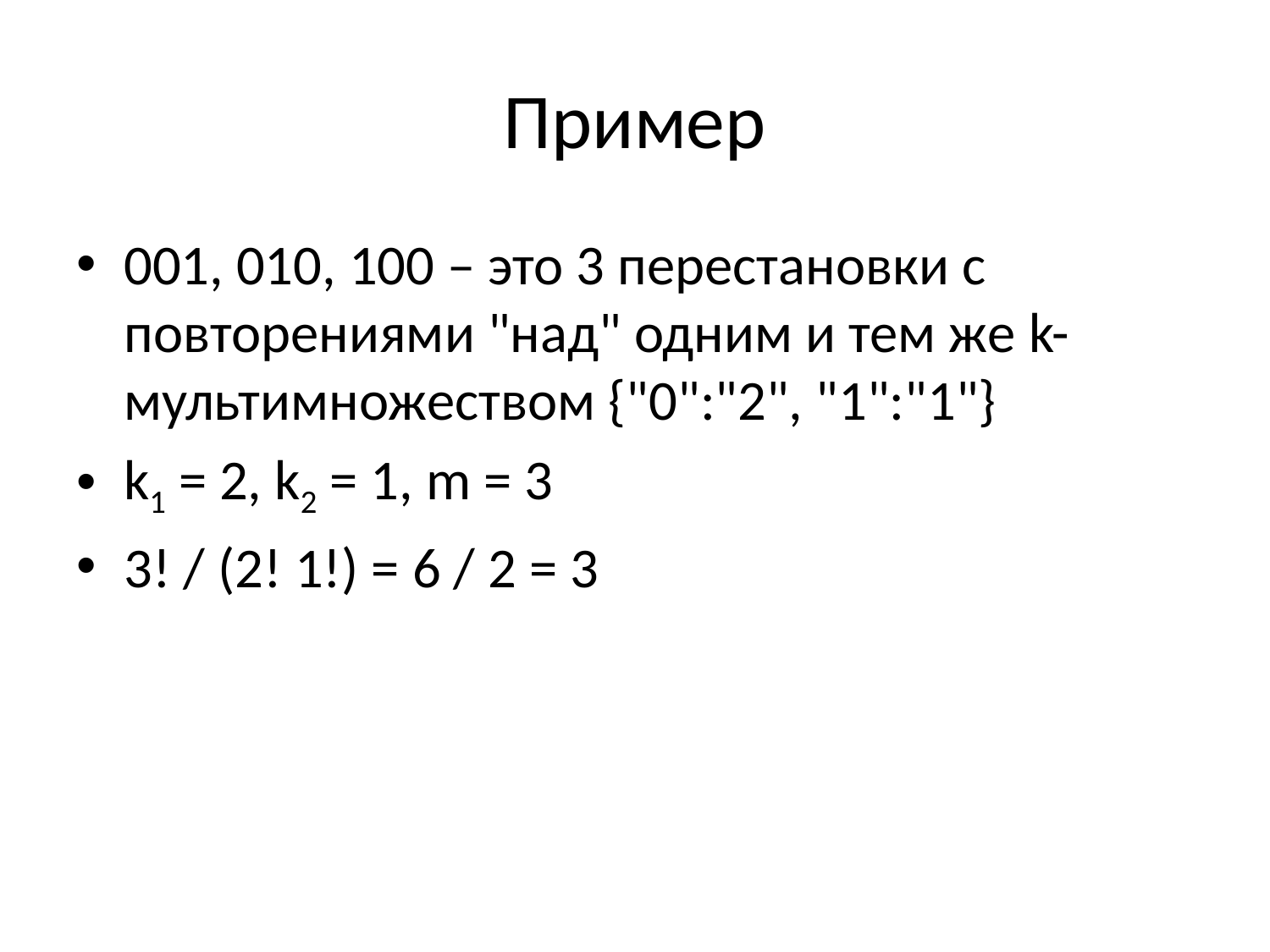

# Пример
001, 010, 100 – это 3 перестановки с повторениями "над" одним и тем же k-мультимножеством {"0":"2", "1":"1"}
k1 = 2, k2 = 1, m = 3
3! / (2! 1!) = 6 / 2 = 3